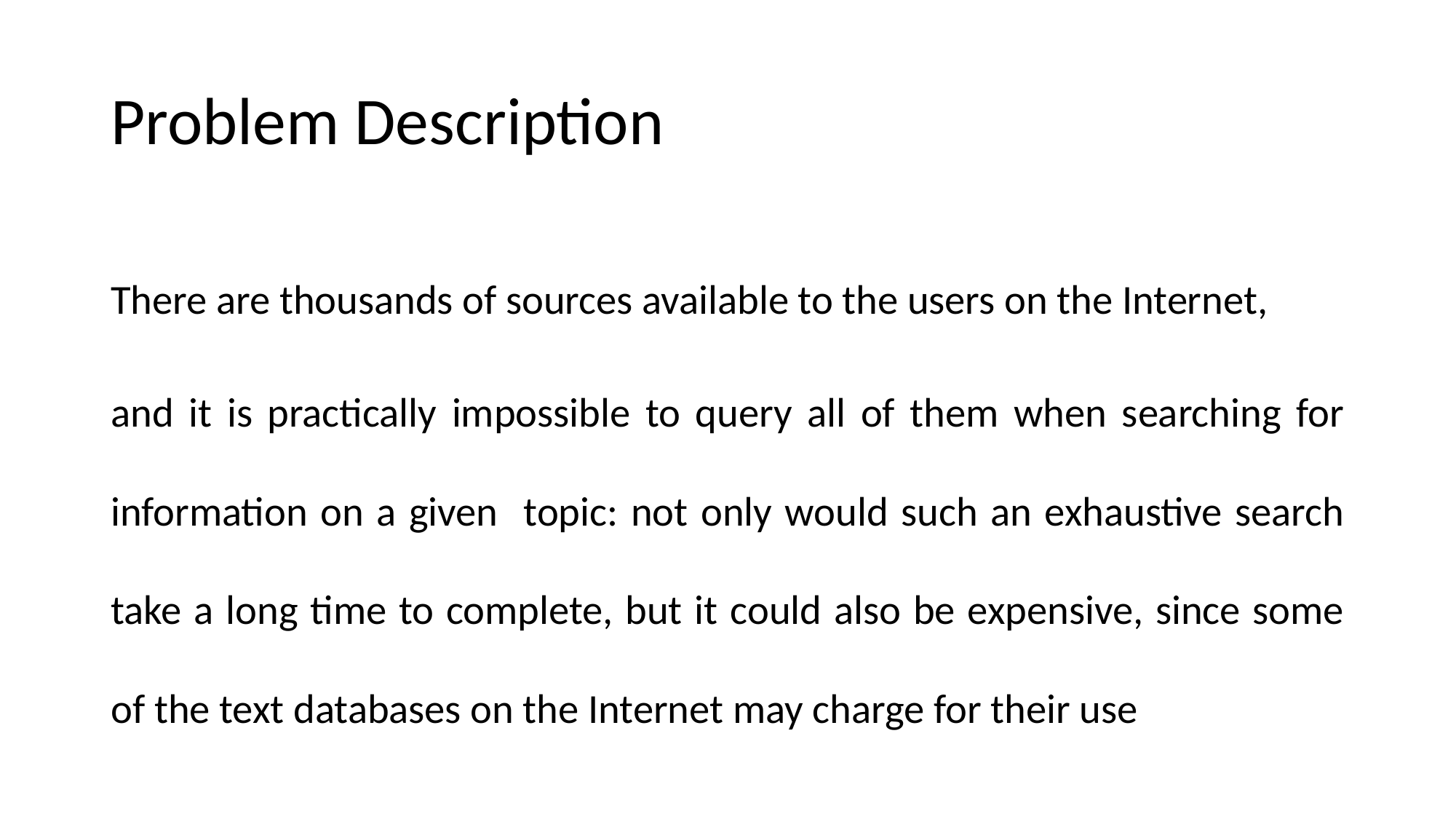

# Problem Description
There are thousands of sources available to the users on the Internet,
and it is practically impossible to query all of them when searching for information on a given  topic: not only would such an exhaustive search take a long time to complete, but it could also be expensive, since some of the text databases on the Internet may charge for their use